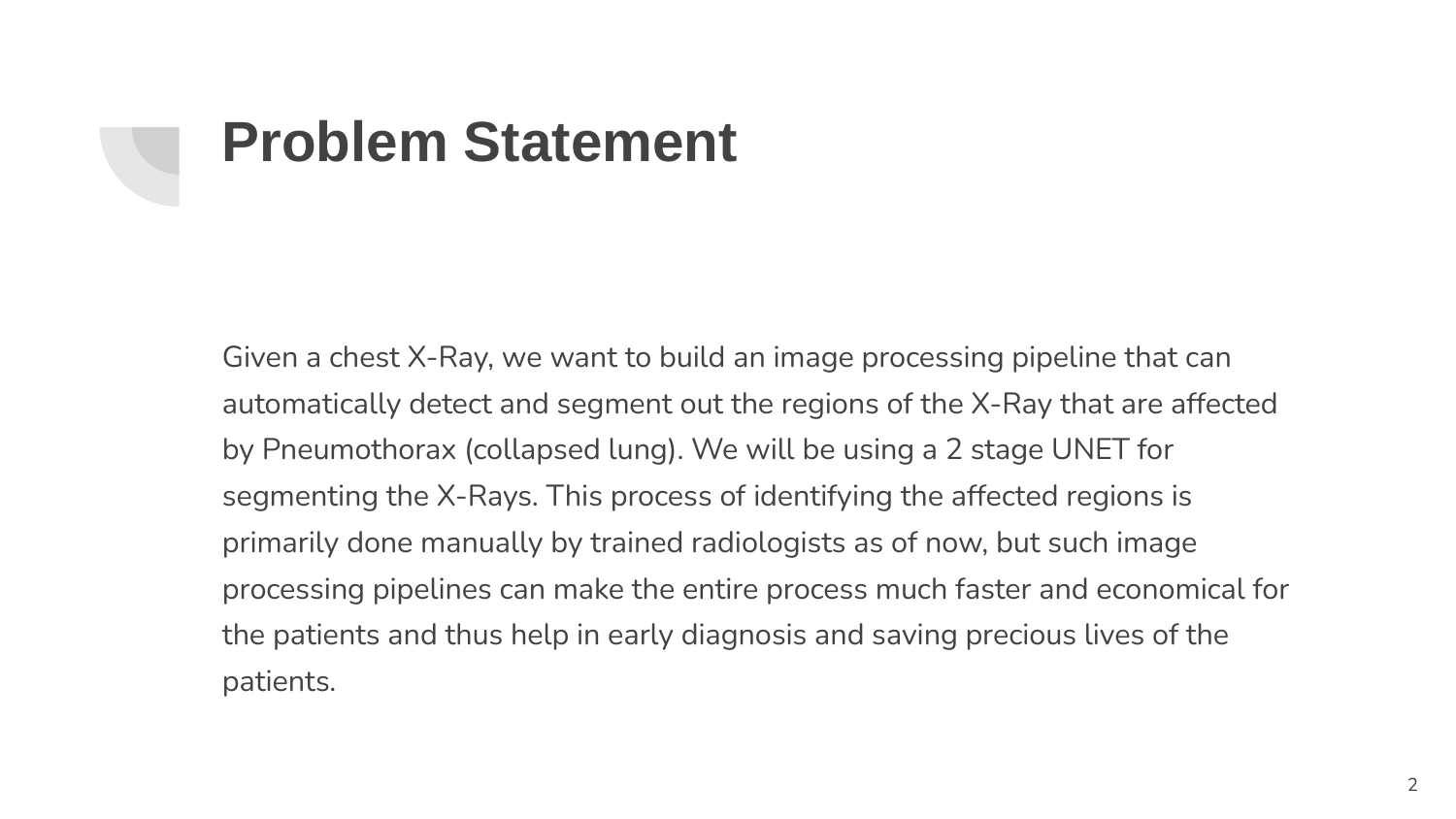

# Problem Statement
Given a chest X-Ray, we want to build an image processing pipeline that can automatically detect and segment out the regions of the X-Ray that are affected by Pneumothorax (collapsed lung). We will be using a 2 stage UNET for segmenting the X-Rays. This process of identifying the affected regions is primarily done manually by trained radiologists as of now, but such image processing pipelines can make the entire process much faster and economical for the patients and thus help in early diagnosis and saving precious lives of the patients.
2